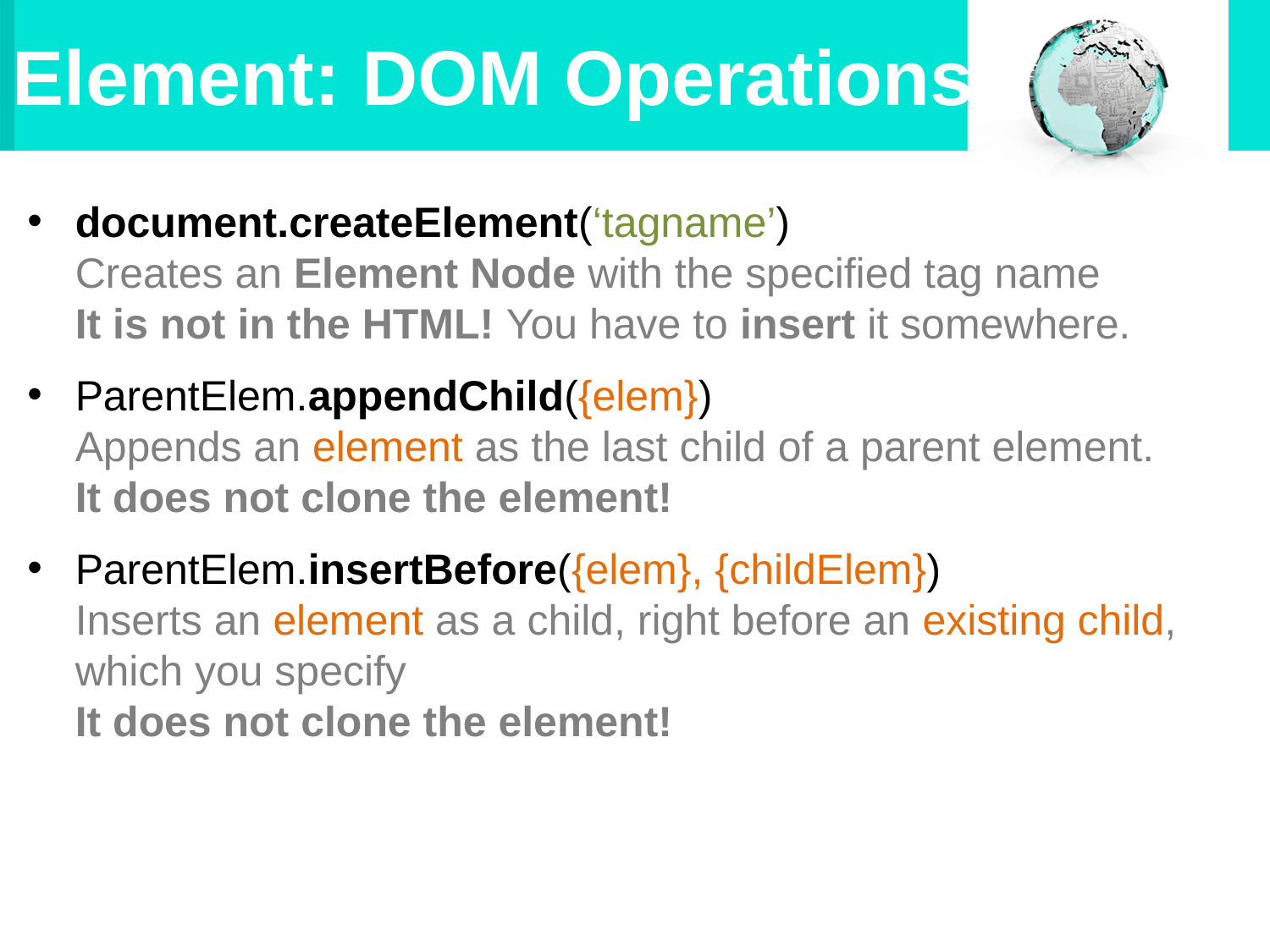

# Element: DOM Operations
document.createElement(‘tagname’)
Creates an Element Node with the specified tag name
It is not in the HTML! You have to insert it somewhere.
ParentElem.appendChild({elem})
Appends an element as the last child of a parent element.
It does not clone the element!
ParentElem.insertBefore({elem}, {childElem})
Inserts an element as a child, right before an existing child,
which you specify
It does not clone the element!